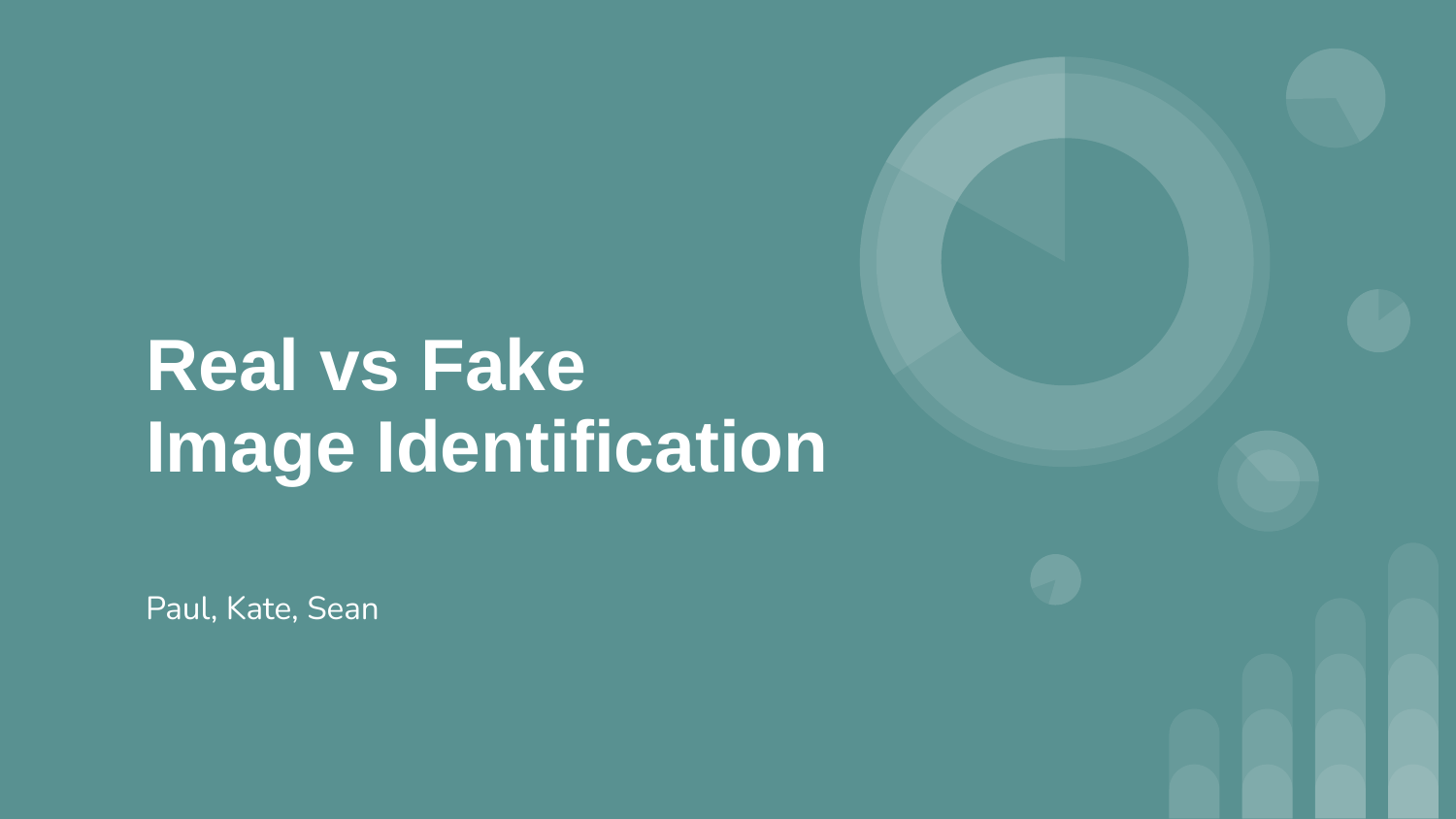

# Real vs Fake
Image Identification
Paul, Kate, Sean